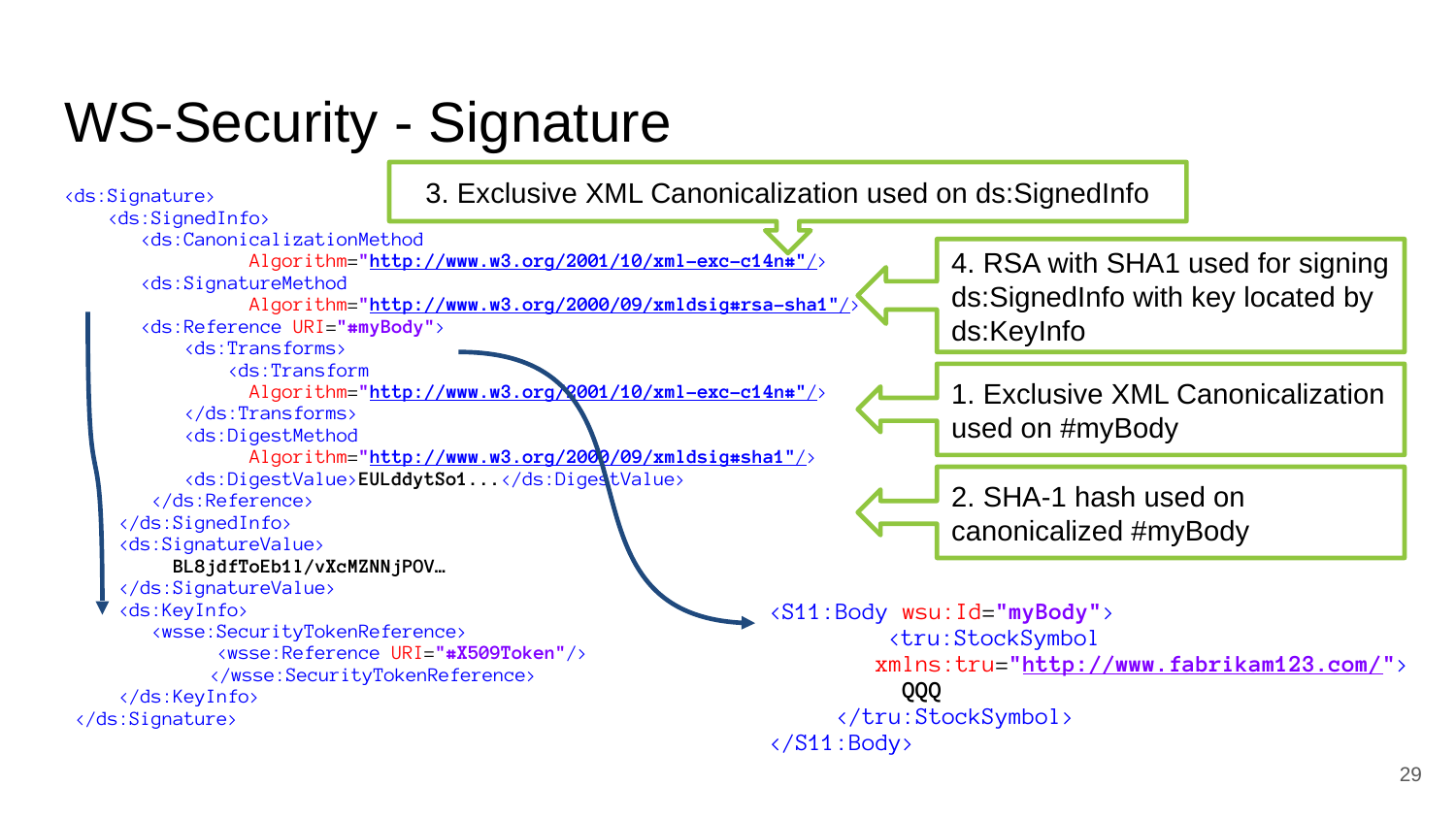

# WS-Security - Signature
3. Exclusive XML Canonicalization used on ds:SignedInfo
<ds:Signature>
    <ds:SignedInfo>
       <ds:CanonicalizationMethod
                 Algorithm="http://www.w3.org/2001/10/xml-exc-c14n#"/>
       <ds:SignatureMethod
                 Algorithm="http://www.w3.org/2000/09/xmldsig#rsa-sha1"/>
       <ds:Reference URI="#myBody">
           <ds:Transforms>
               <ds:Transform
                 Algorithm="http://www.w3.org/2001/10/xml-exc-c14n#"/>
           </ds:Transforms>
           <ds:DigestMethod
                 Algorithm="http://www.w3.org/2000/09/xmldsig#sha1"/>
           <ds:DigestValue>EULddytSo1...</ds:DigestValue>
        </ds:Reference>
     </ds:SignedInfo>
     <ds:SignatureValue>
          BL8jdfToEb1l/vXcMZNNjPOV…
     </ds:SignatureValue>
     <ds:KeyInfo>
        <wsse:SecurityTokenReference>
              <wsse:Reference URI="#X509Token"/>
      	</wsse:SecurityTokenReference>
     </ds:KeyInfo>
 </ds:Signature>
4. RSA with SHA1 used for signing ds:SignedInfo with key located by ds:KeyInfo
1. Exclusive XML Canonicalization used on #myBody
2. SHA-1 hash used on canonicalized #myBody
  <S11:Body wsu:Id="myBody">
	<tru:StockSymbol
          xmlns:tru="http://www.fabrikam123.com/">
            QQQ
       </tru:StockSymbol>
  </S11:Body>
29